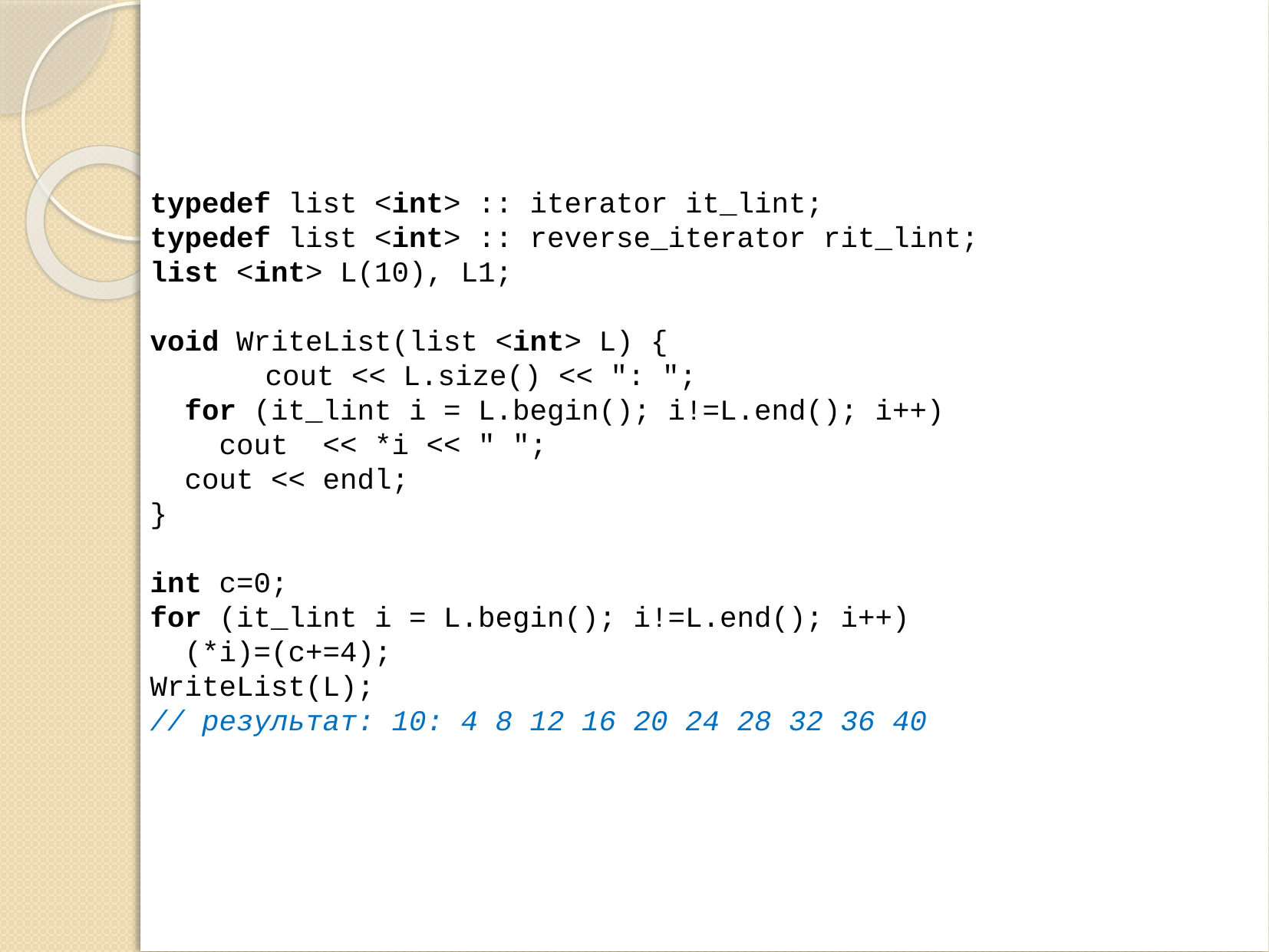

typedef list <int> :: iterator it_lint;
typedef list <int> :: reverse_iterator rit_lint;
list <int> L(10), L1;

void WriteList(list <int> L) {
	cout << L.size() << ": ";
  for (it_lint i = L.begin(); i!=L.end(); i++)
    cout  << *i << " ";
  cout << endl;
}

int c=0;
for (it_lint i = L.begin(); i!=L.end(); i++)
  (*i)=(c+=4);
WriteList(L);
// результат: 10: 4 8 12 16 20 24 28 32 36 40